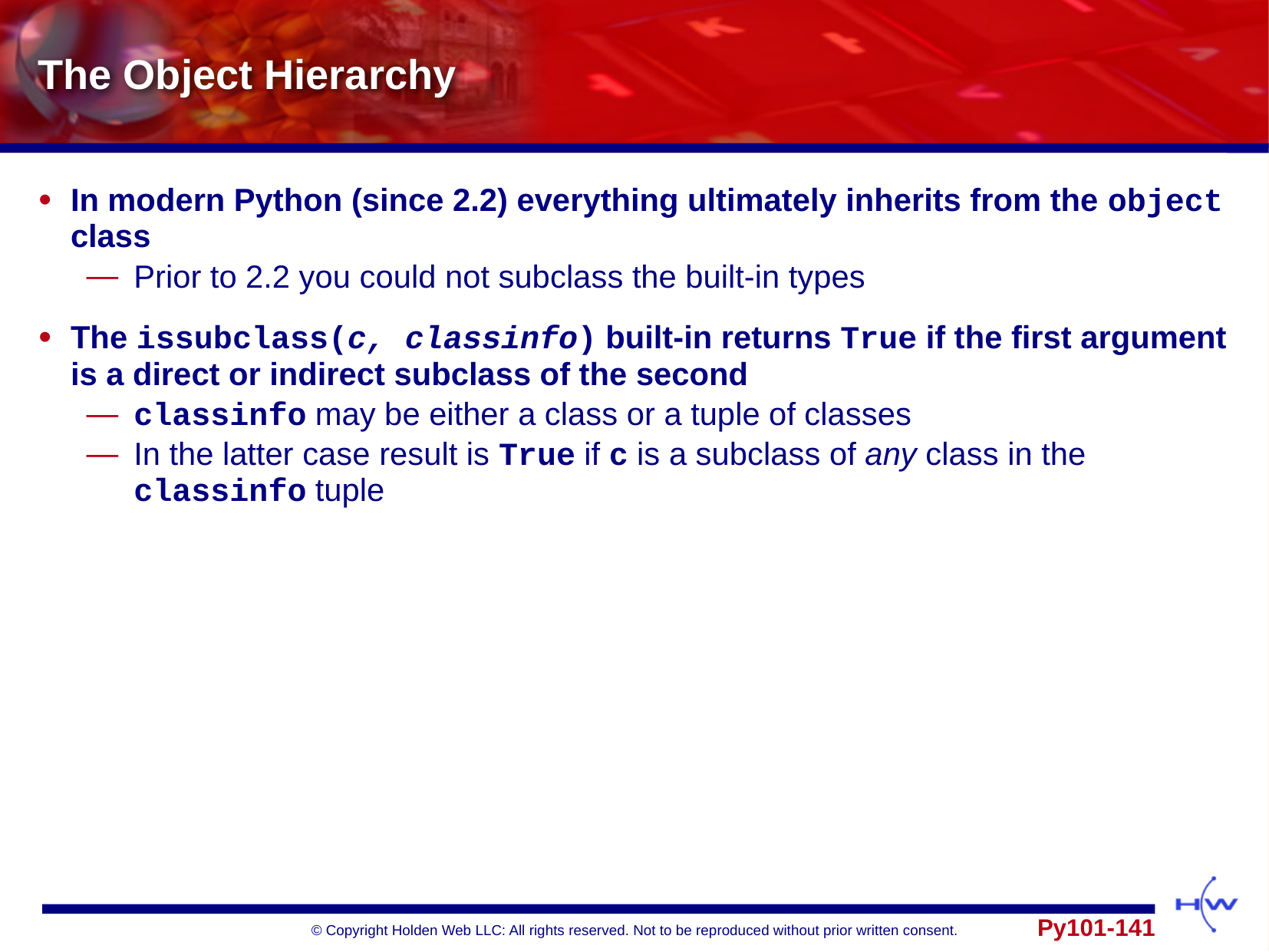

# The Object Hierarchy
In modern Python (since 2.2) everything ultimately inherits from the object class
Prior to 2.2 you could not subclass the built-in types
The issubclass(c, classinfo) built-in returns True if the first argument is a direct or indirect subclass of the second
classinfo may be either a class or a tuple of classes
In the latter case result is True if c is a subclass of any class in the classinfo tuple